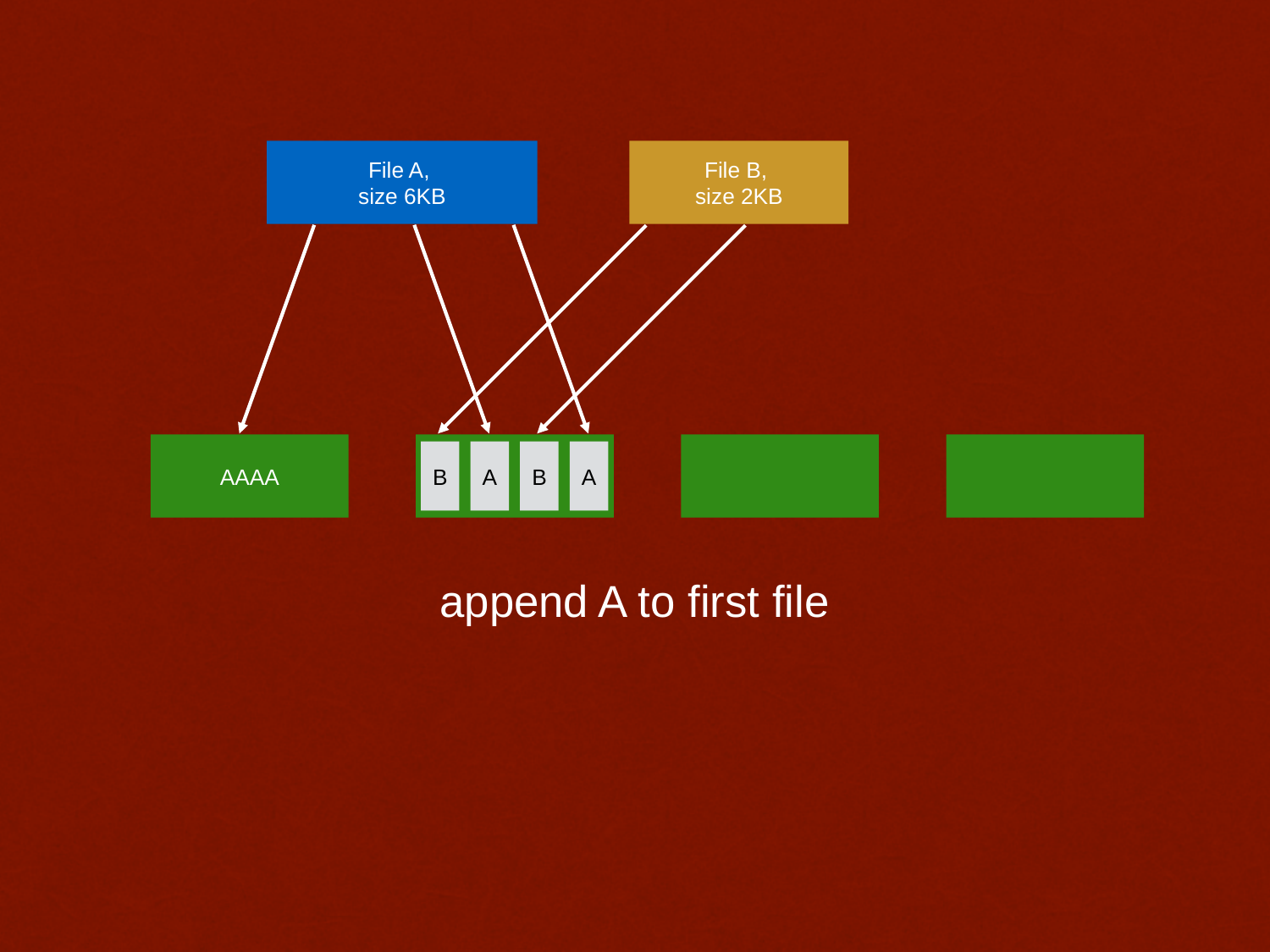

File A,
size 6KB
File B,
size 2KB

AAAA

B
A
B
A
append A to first file